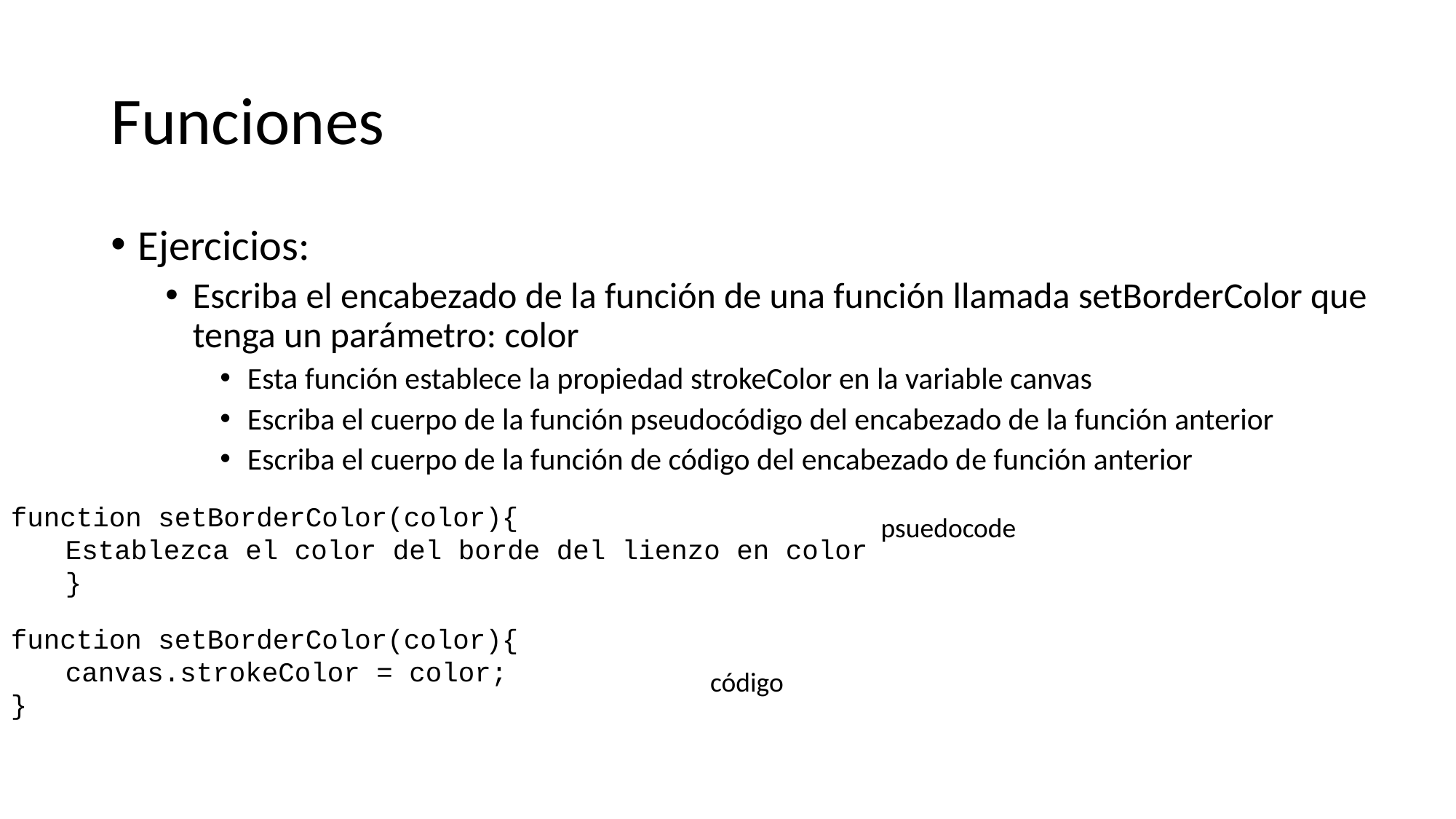

# Funciones
Ejercicios:
Escriba el encabezado de la función de una función llamada setBorderColor que tenga un parámetro: color
Esta función establece la propiedad strokeColor en la variable canvas
Escriba el cuerpo de la función pseudocódigo del encabezado de la función anterior
Escriba el cuerpo de la función de código del encabezado de función anterior

function setBorderColor(color){
Establezca el color del borde del lienzo en color
}
psuedocode
function setBorderColor(color){
canvas.strokeColor = color;
}
código